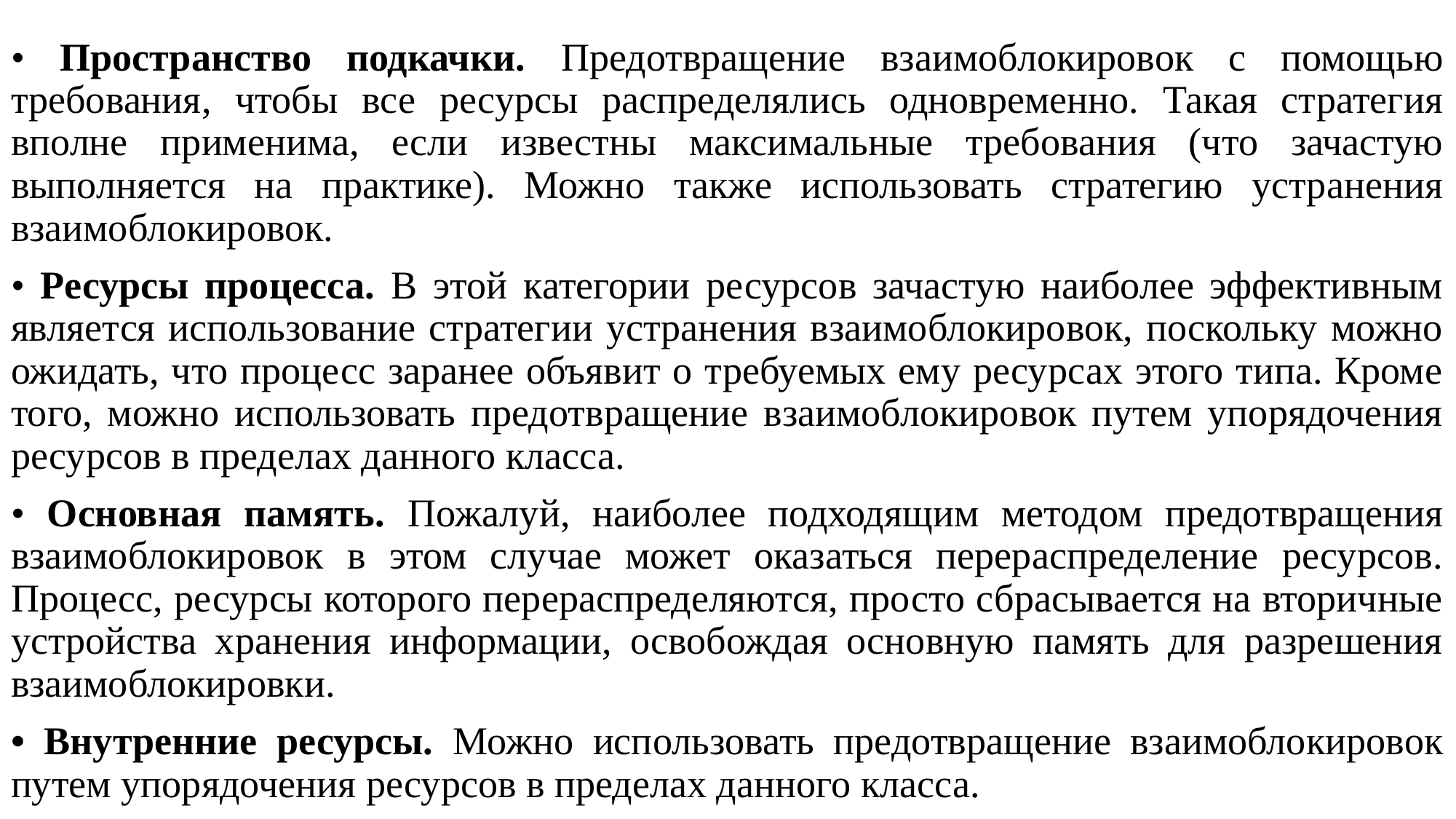

• Пространство подкачки. Предотвращение взаимоблокировок с помощью требования, чтобы все ресурсы распределялись одновременно. Такая стратегия вполне применима, если известны максимальные требования (что зачастую выполняется на практике). Можно также использовать стратегию устранения взаимоблокировок.
• Ресурсы процесса. В этой категории ресурсов зачастую наиболее эффективным является использование стратегии устранения взаимоблокировок, поскольку можно ожидать, что процесс заранее объявит о требуемых ему ресурсах этого типа. Кроме того, можно использовать предотвращение взаимоблокировок путем упорядочения ресурсов в пределах данного класса.
• Основная память. Пожалуй, наиболее подходящим методом предотвращения взаимоблокировок в этом случае может оказаться перераспределение ресурсов. Процесс, ресурсы которого перераспределяются, просто сбрасывается на вторичные устройства хранения информации, освобождая основную память для разрешения взаимоблокировки.
• Внутренние ресурсы. Можно использовать предотвращение взаимоблокировок путем упорядочения ресурсов в пределах данного класса.